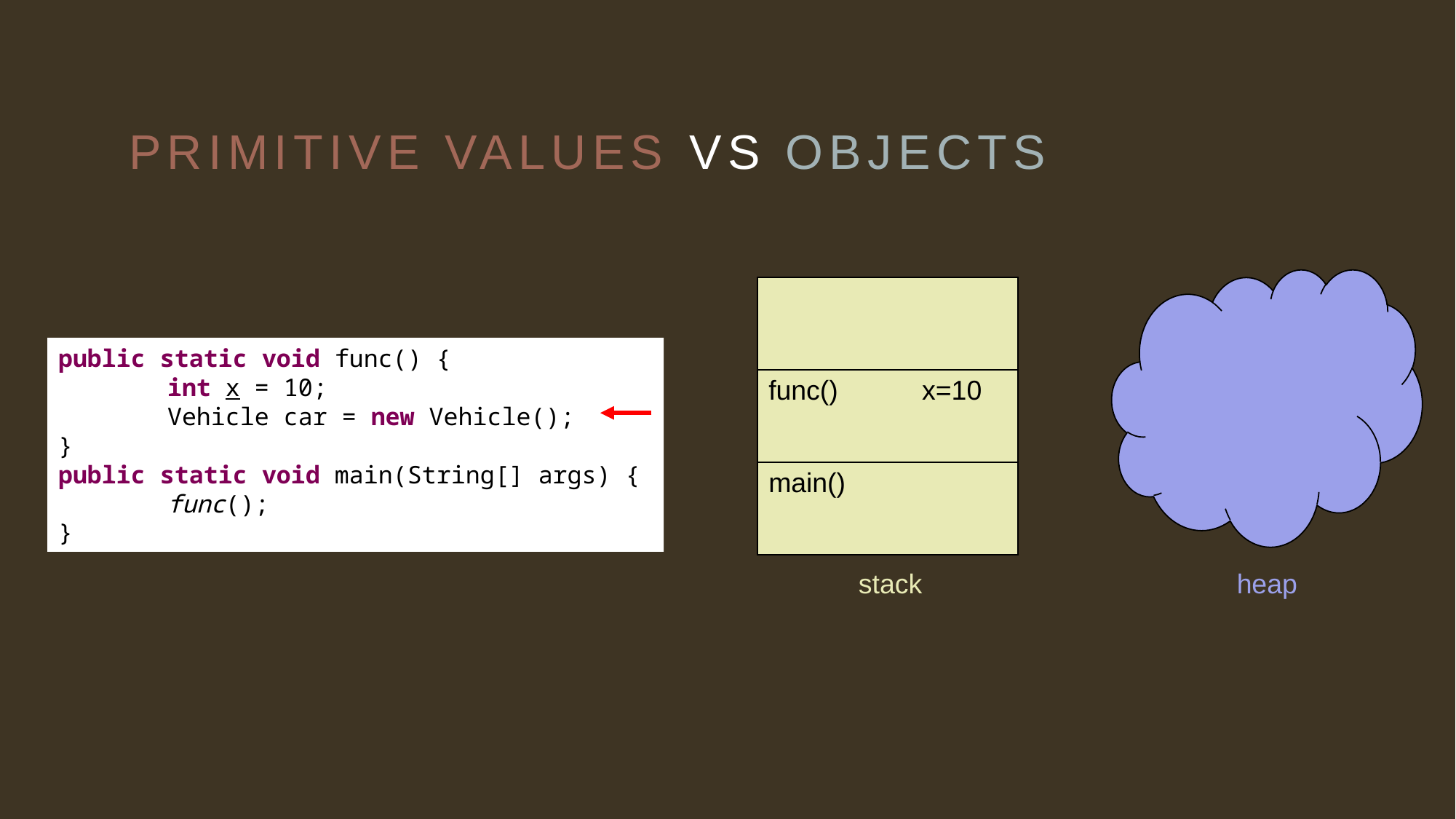

# Primitive Values vs objects

|  |
| --- |
| func() x=10 |
| main() |
public static void func() {
	int x = 10;
	Vehicle car = new Vehicle();
}
public static void main(String[] args) {
	func();
}
stack
heap